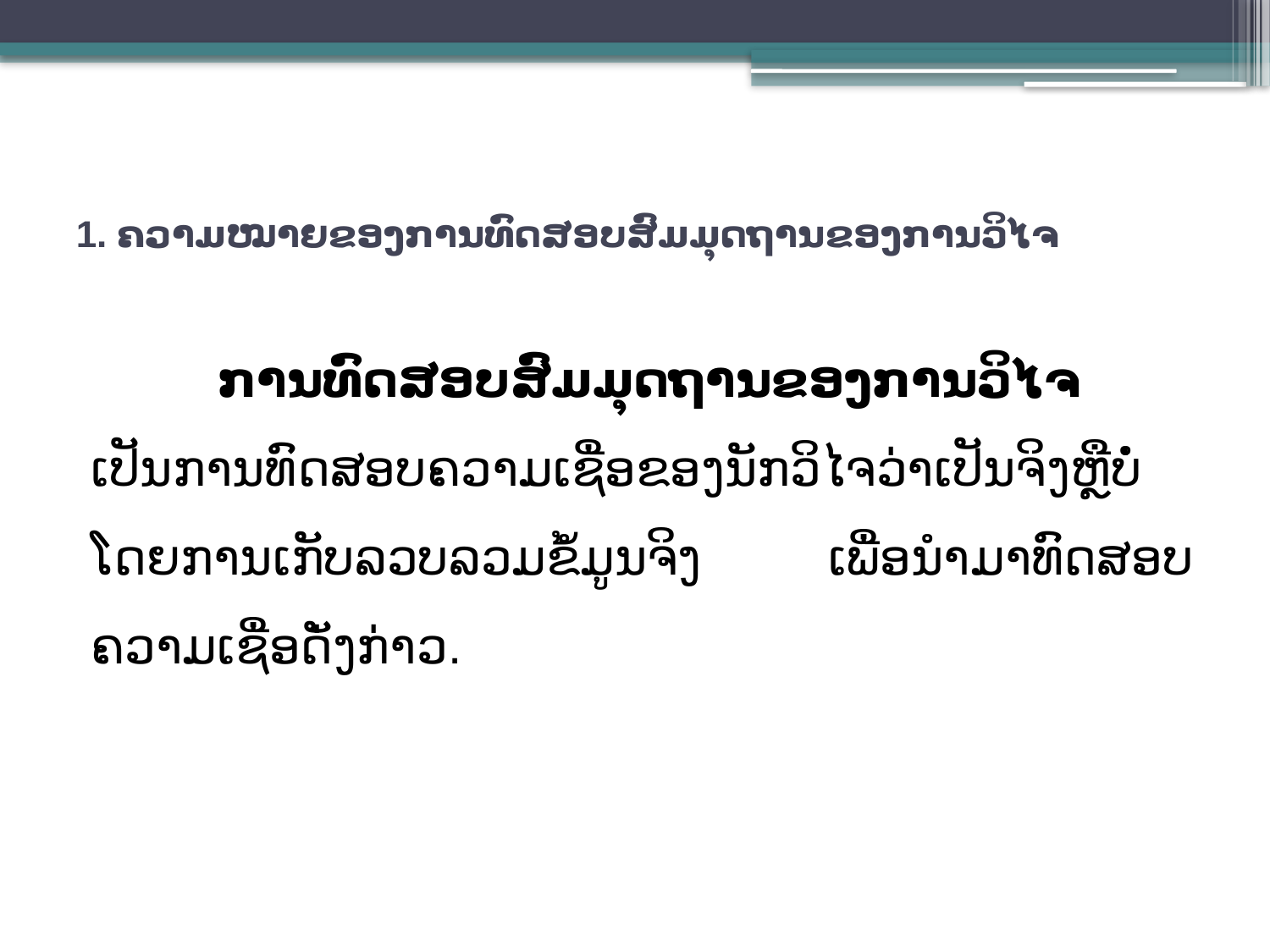

# 1. ຄວາມໝາຍຂອງການທົດສອບສົມມຸດຖານຂອງການວິໄຈ
	ການທົດສອບສົມມຸດຖານຂອງການວິໄຈ ເປັນການທົດສອບຄວາມເຊື່ອຂອງນັກວິໄຈວ່າເປັນຈິງຫຼືບໍ່ ໂດຍການເກັບລວບລວມຂໍ້ມູນຈິງ ເພື່ອນໍາມາທົດສອບຄວາມເຊື່ອດັ່ງກ່າວ.